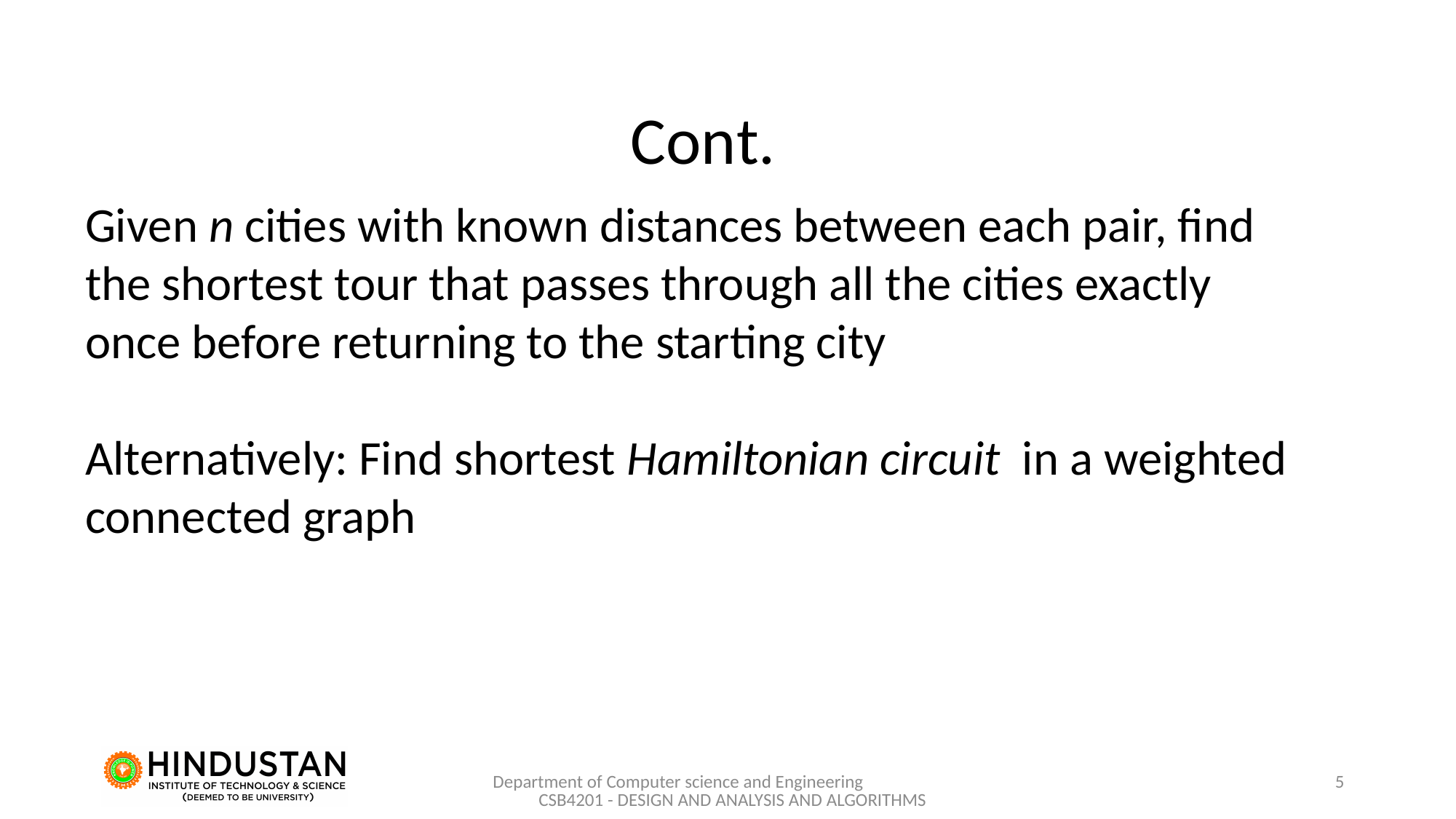

# Cont.
Given n cities with known distances between each pair, find the shortest tour that passes through all the cities exactly once before returning to the starting city

Alternatively: Find shortest Hamiltonian circuit  in a weighted connected graph

Department of Computer science and Engineering                                  CSB4201 - DESIGN AND ANALYSIS AND ALGORITHMS
5